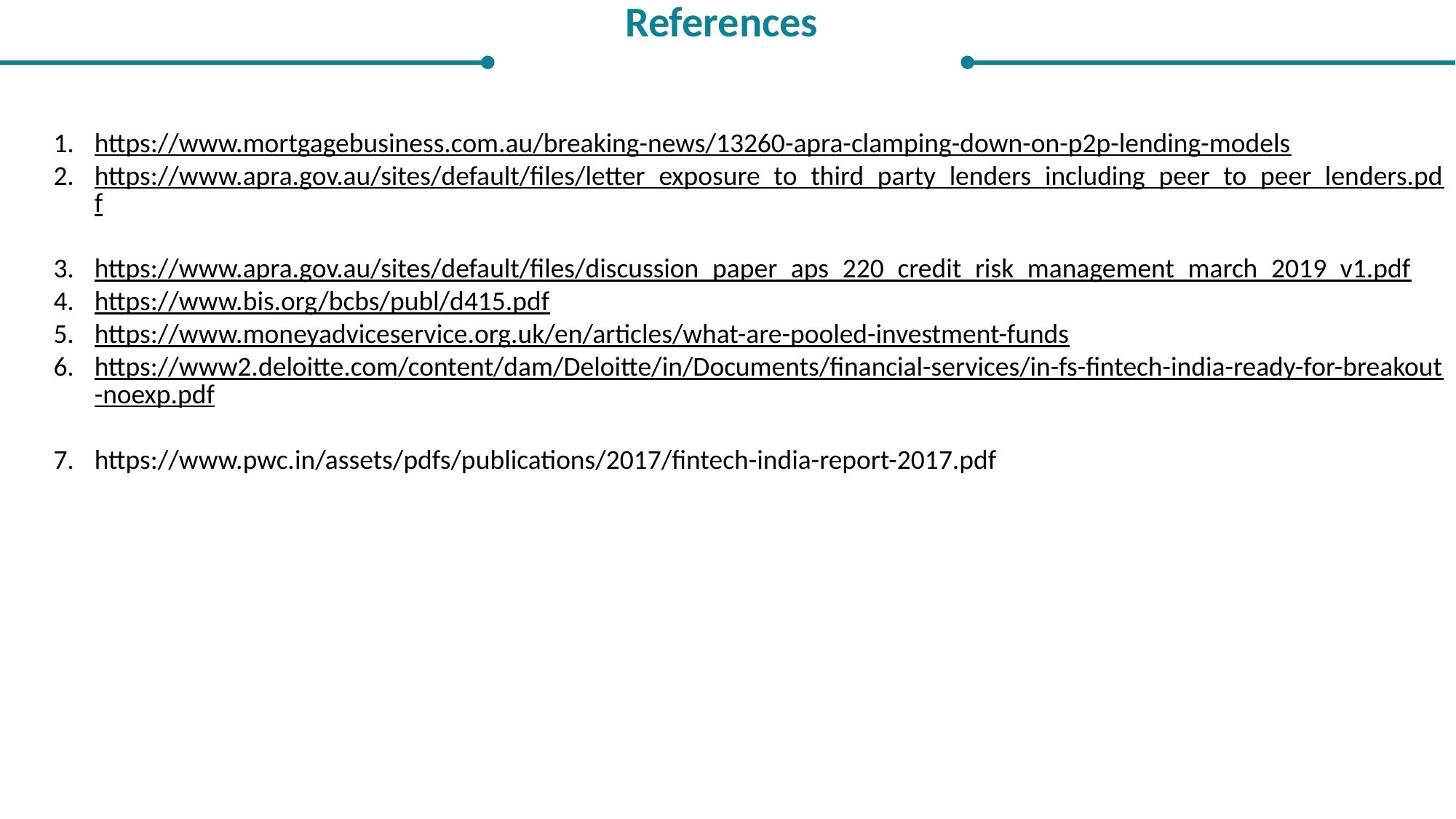

References
https://www.mortgagebusiness.com.au/breaking-news/13260-apra-clamping-down-on-p2p-lending-models
https://www.apra.gov.au/sites/default/files/letter_exposure_to_third_party_lenders_including_peer_to_peer_lenders.pdf
https://www.apra.gov.au/sites/default/files/discussion_paper_aps_220_credit_risk_management_march_2019_v1.pdf
https://www.bis.org/bcbs/publ/d415.pdf
https://www.moneyadviceservice.org.uk/en/articles/what-are-pooled-investment-funds
https://www2.deloitte.com/content/dam/Deloitte/in/Documents/financial-services/in-fs-fintech-india-ready-for-breakout-noexp.pdf
https://www.pwc.in/assets/pdfs/publications/2017/fintech-india-report-2017.pdf